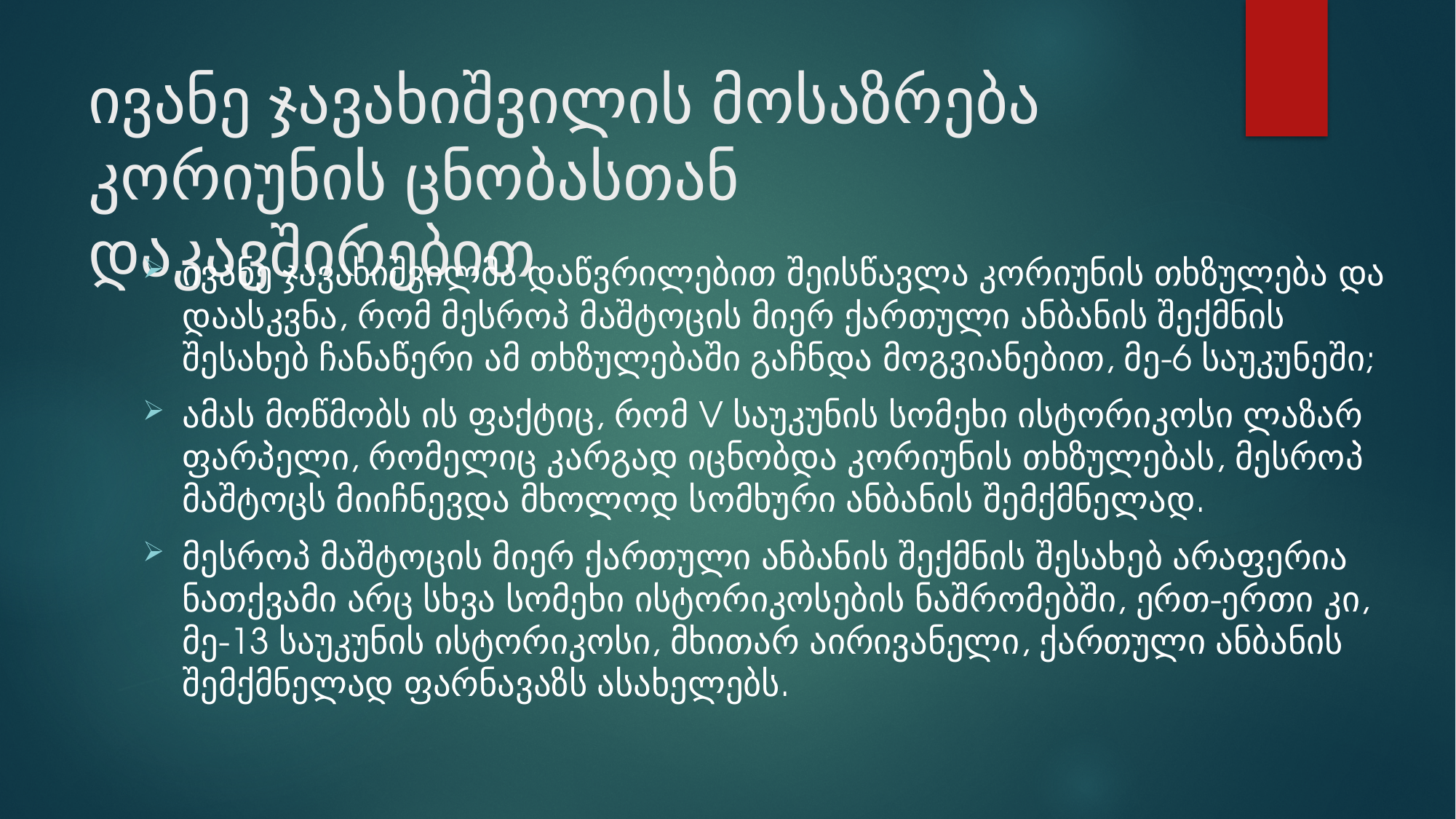

# ივანე ჯავახიშვილის მოსაზრება კორიუნის ცნობასთან დაკავშირებით
ივანე ჯავახიშვილმა დაწვრილებით შეისწავლა კორიუნის თხზულება და დაასკვნა, რომ მესროპ მაშტოცის მიერ ქართული ანბანის შექმნის შესახებ ჩანაწერი ამ თხზულებაში გაჩნდა მოგვიანებით, მე-6 საუკუნეში;
ამას მოწმობს ის ფაქტიც, რომ V საუკუნის სომეხი ისტორიკოსი ლაზარ ფარპელი, რომელიც კარგად იცნობდა კორიუნის თხზულებას, მესროპ მაშტოცს მიიჩნევდა მხოლოდ სომხური ანბანის შემქმნელად.
მესროპ მაშტოცის მიერ ქართული ანბანის შექმნის შესახებ არაფერია ნათქვამი არც სხვა სომეხი ისტორიკოსების ნაშრომებში, ერთ-ერთი კი, მე-13 საუკუნის ისტორიკოსი, მხითარ აირივანელი, ქართული ანბანის შემქმნელად ფარნავაზს ასახელებს.